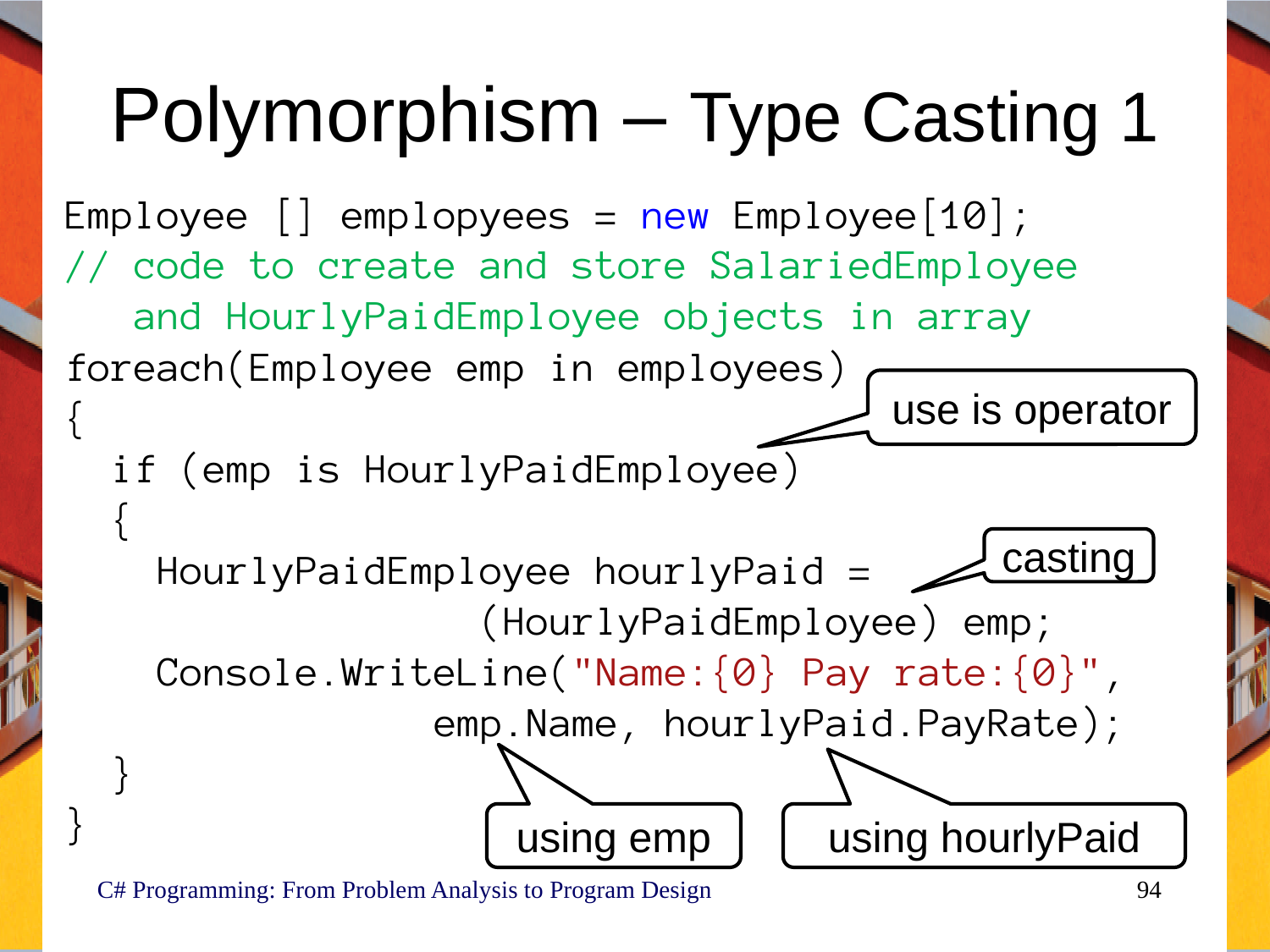

# Polymorphism – Type Casting 1
Employee [] emplopyees = new Employee[10];
// code to create and store SalariedEmployee
   and HourlyPaidEmployee objects in array
foreach(Employee emp in employees)
{
  if (emp is HourlyPaidEmployee)
  {
    HourlyPaidEmployee hourlyPaid =
                  (HourlyPaidEmployee) emp;
    Console.WriteLine("Name:{0} Pay rate:{0}",
                emp.Name, hourlyPaid.PayRate);
  }
}

use is operator
casting
using emp
using hourlyPaid
C# Programming: From Problem Analysis to Program Design

94